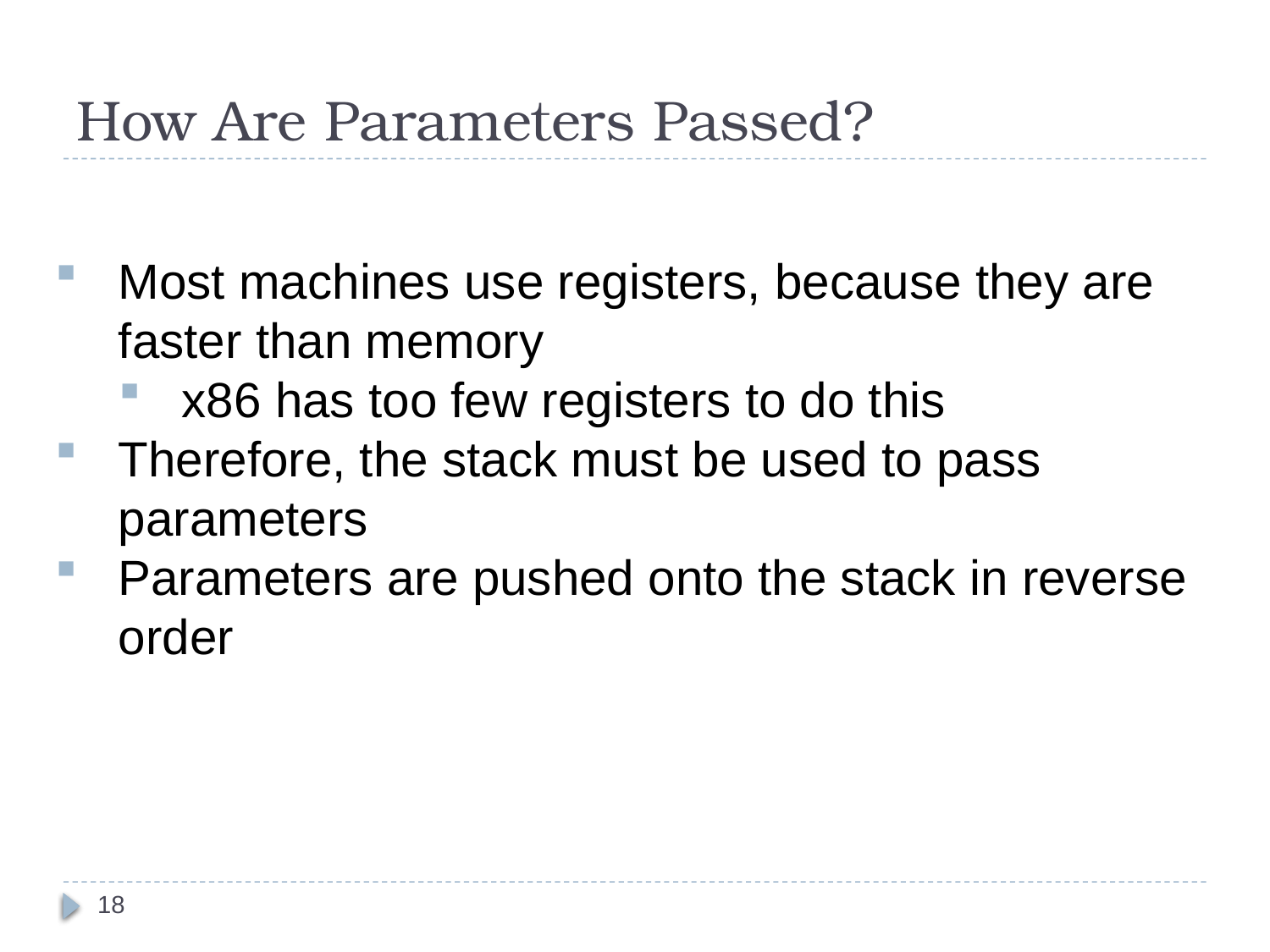

# How Are Parameters Passed?
Most machines use registers, because they are faster than memory
x86 has too few registers to do this
Therefore, the stack must be used to pass parameters
Parameters are pushed onto the stack in reverse order
18